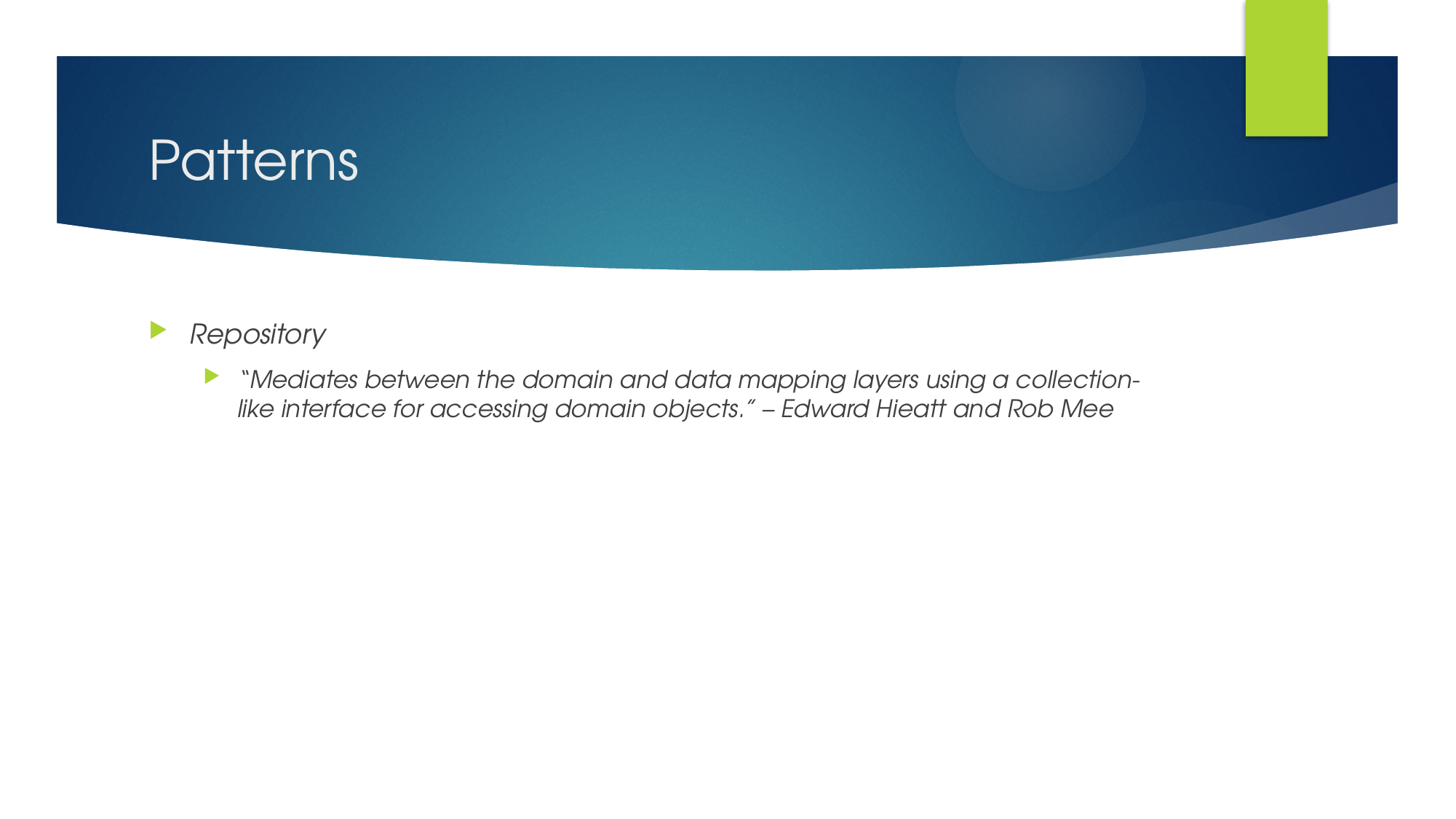

# Patterns
Repository
“Mediates between the domain and data mapping layers using a collection-like interface for accessing domain objects.” – Edward Hieatt and Rob Mee